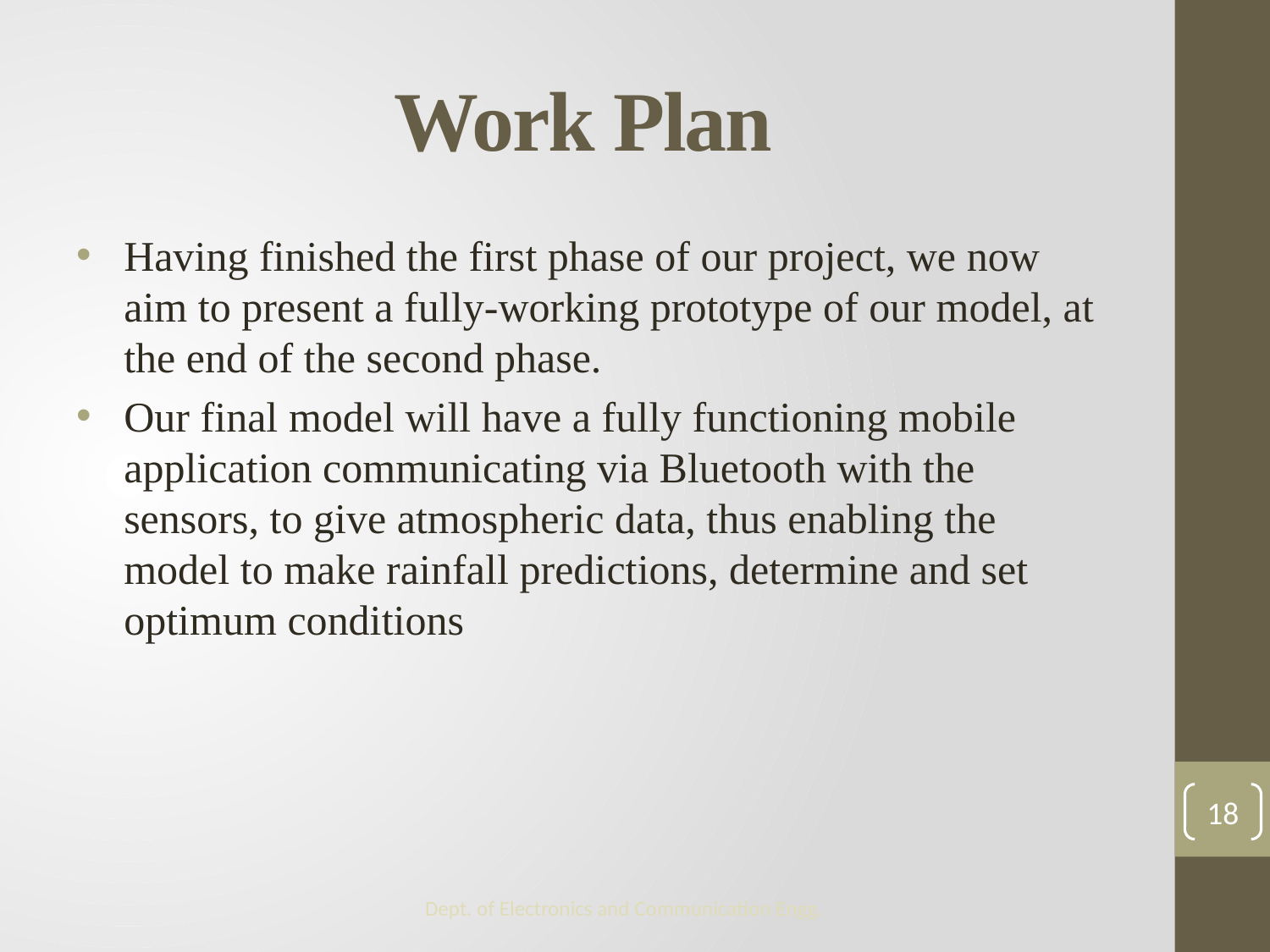

# Work Plan
Having finished the first phase of our project, we now aim to present a fully-working prototype of our model, at the end of the second phase.
Our final model will have a fully functioning mobile application communicating via Bluetooth with the sensors, to give atmospheric data, thus enabling the model to make rainfall predictions, determine and set optimum conditions
18
Dept. of Electronics and Communication Engg.